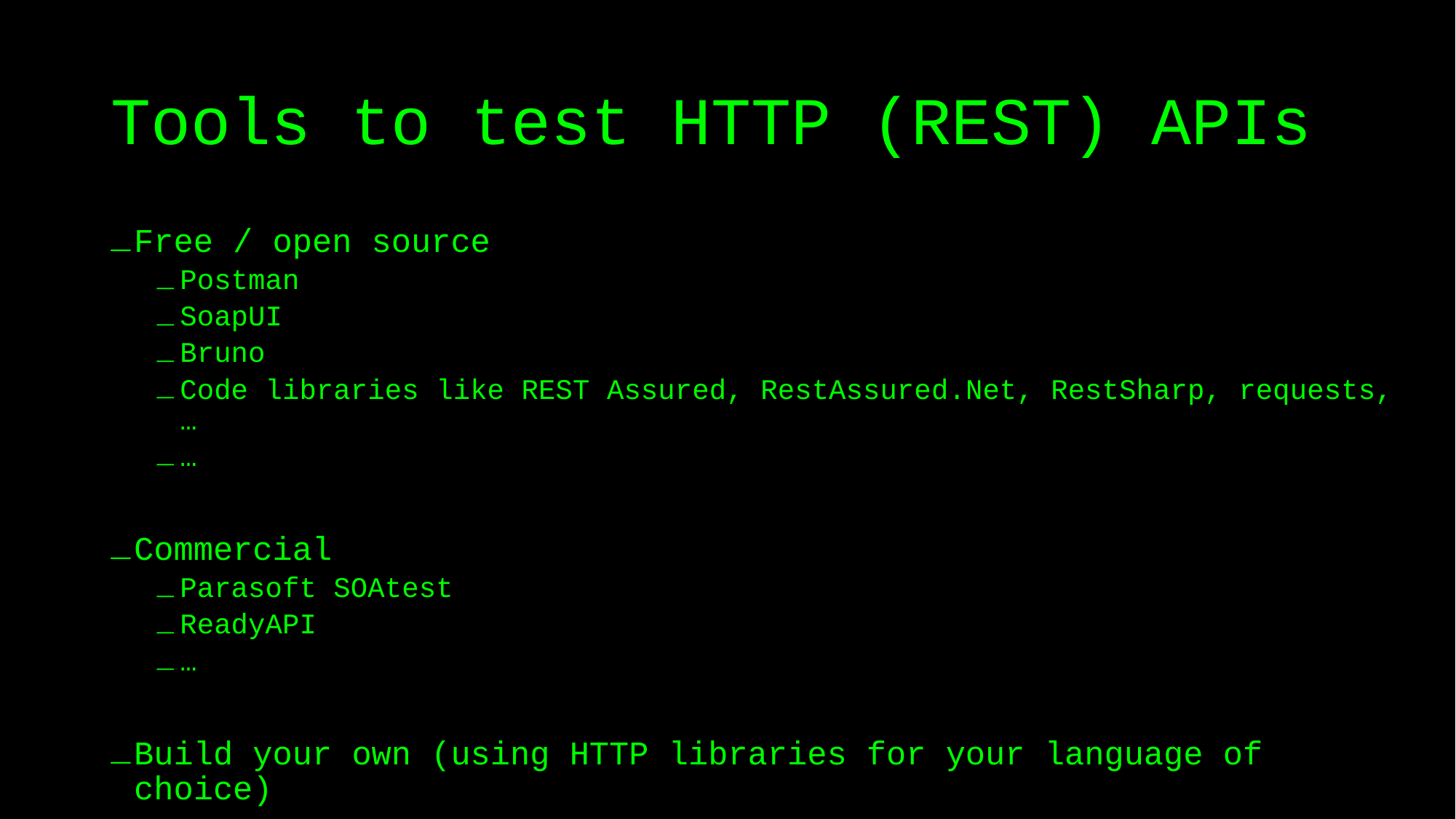

# Tools to test HTTP (REST) APIs
Free / open source
Postman
SoapUI
Bruno
Code libraries like REST Assured, RestAssured.Net, RestSharp, requests, …
…

Commercial
Parasoft SOAtest
ReadyAPI
…

Build your own (using HTTP libraries for your language of choice)